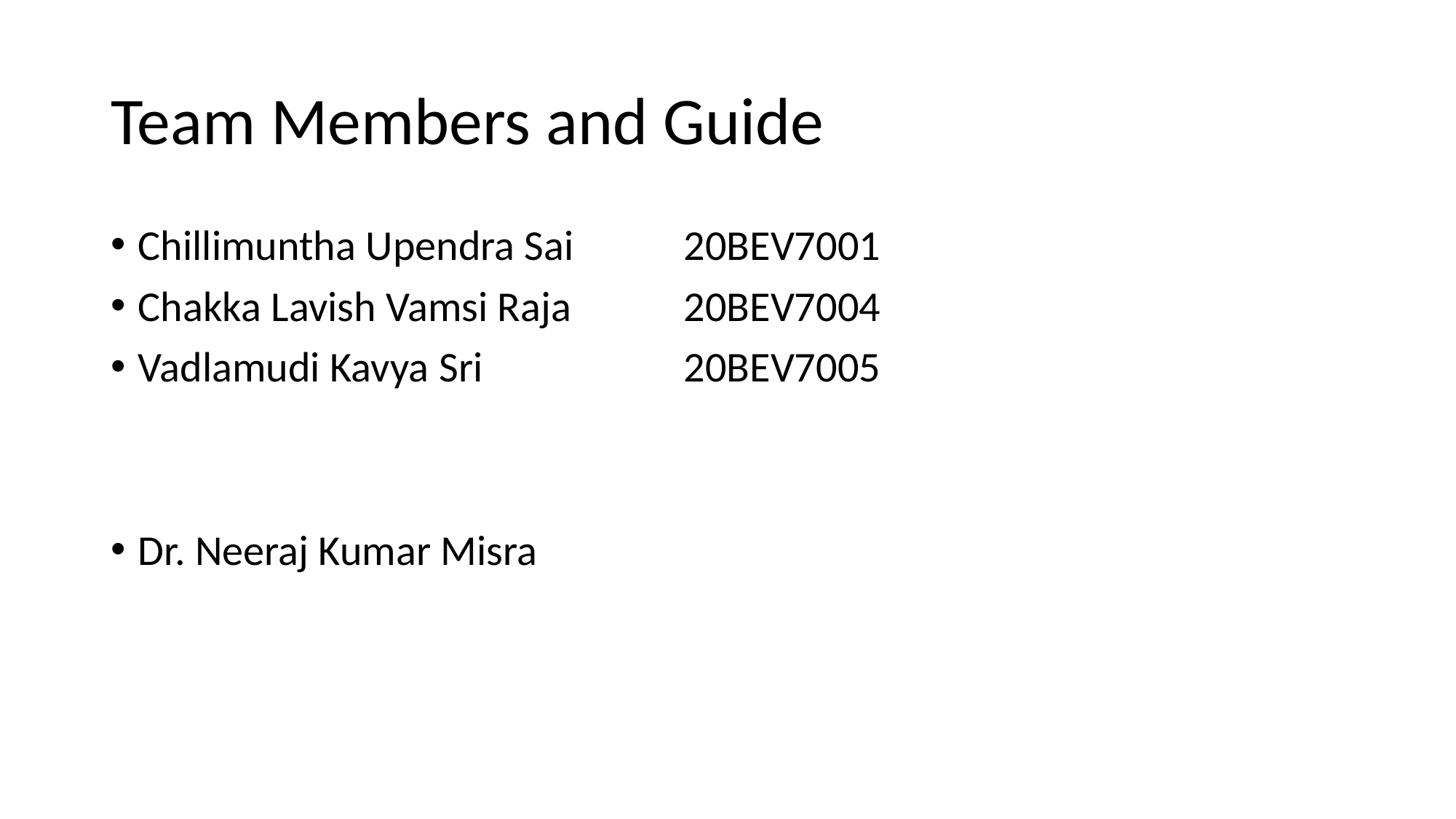

# Team Members and Guide
Chillimuntha Upendra Sai 	20BEV7001
Chakka Lavish Vamsi Raja 	20BEV7004
Vadlamudi Kavya Sri 		20BEV7005

Dr. Neeraj Kumar Misra